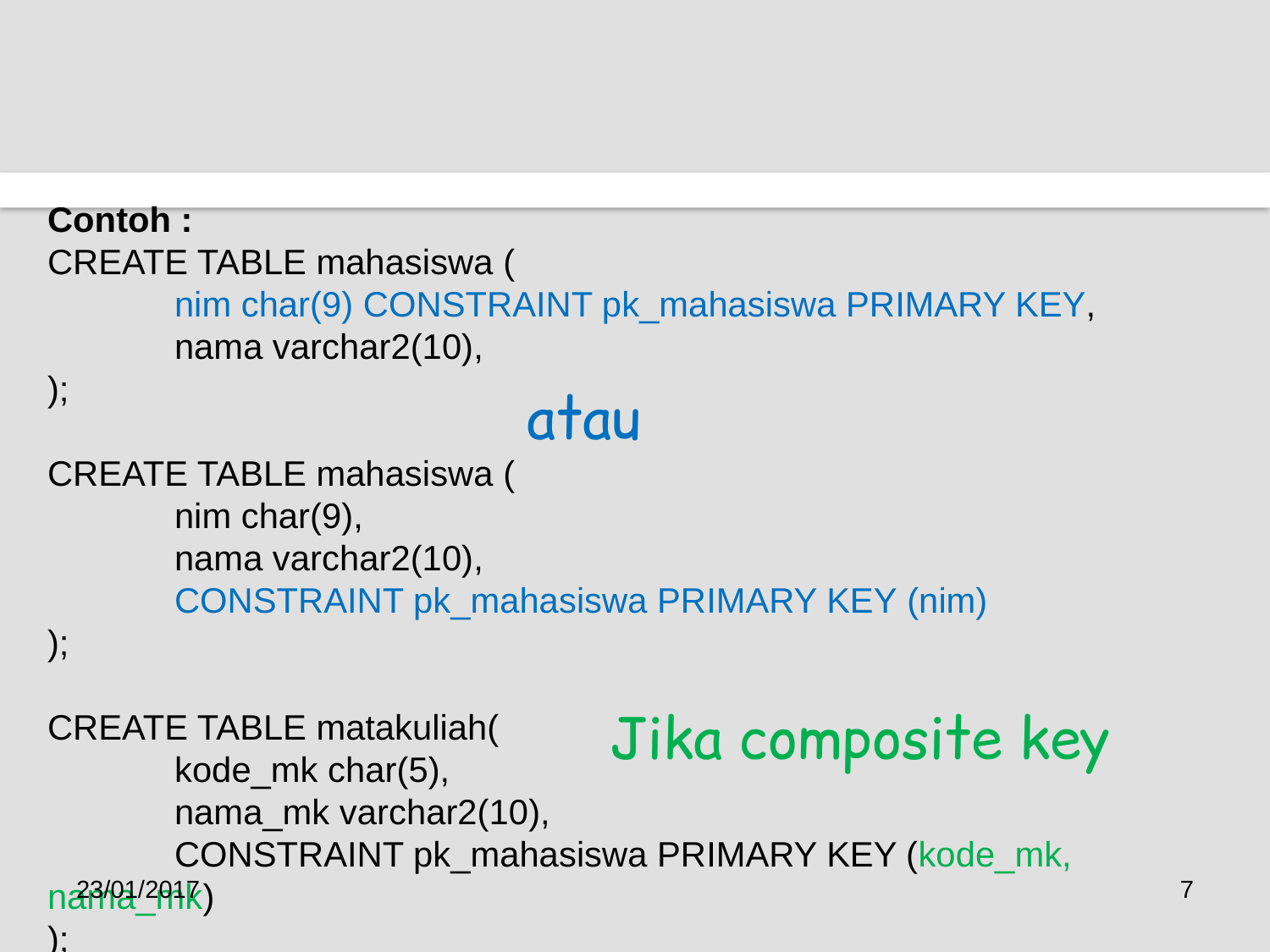

Contoh :
CREATE TABLE mahasiswa (
	nim char(9) CONSTRAINT pk_mahasiswa PRIMARY KEY,
	nama varchar2(10),
);

CREATE TABLE mahasiswa (
	nim char(9),
	nama varchar2(10),
	CONSTRAINT pk_mahasiswa PRIMARY KEY (nim)
);

CREATE TABLE matakuliah(
	kode_mk char(5),
	nama_mk varchar2(10),
	CONSTRAINT pk_mahasiswa PRIMARY KEY (kode_mk, 	nama_mk)
);

atau
Jika composite key
23/01/2017
7